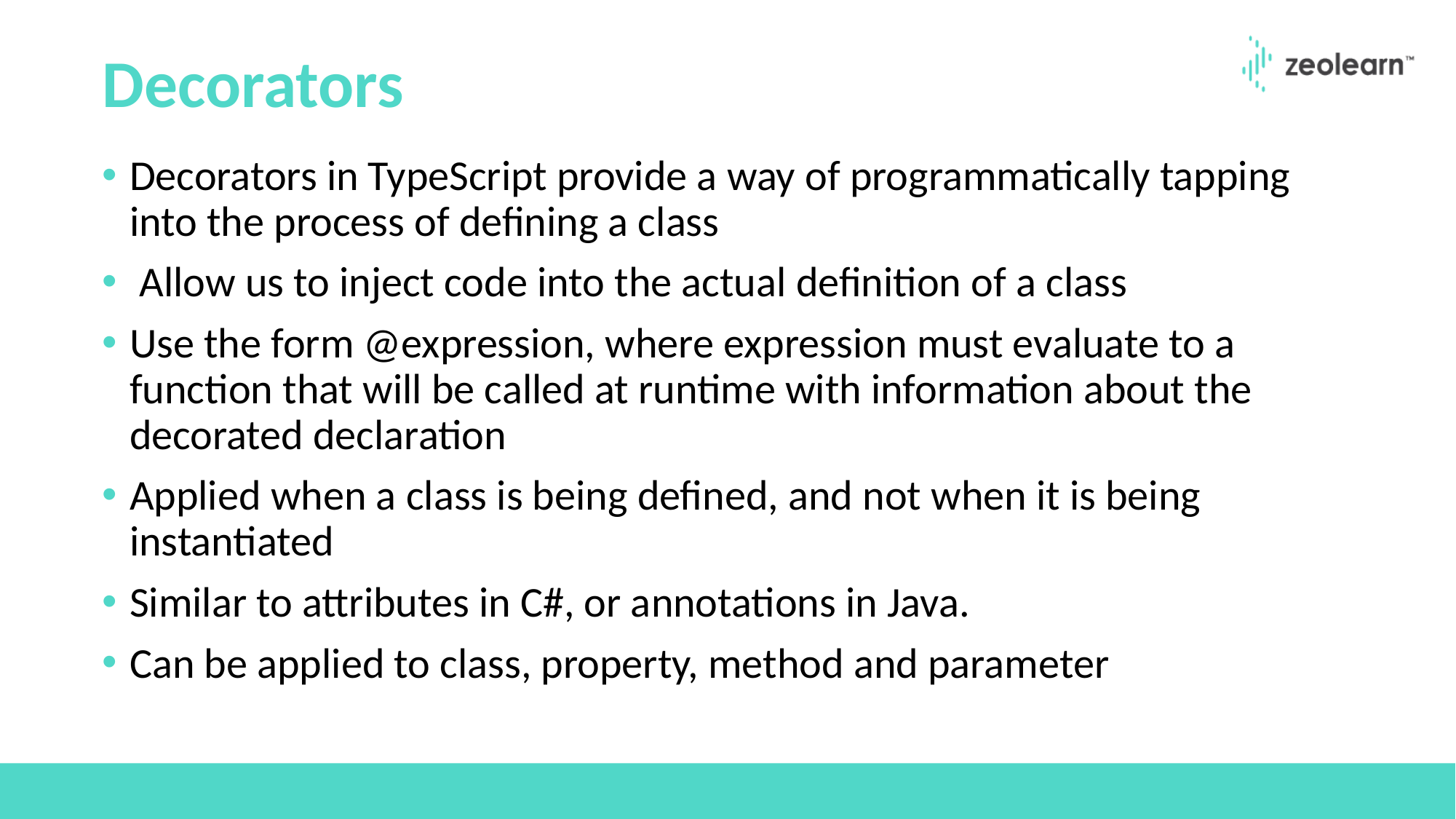

# Decorators
Decorators in TypeScript provide a way of programmatically tapping into the process of defining a class
 Allow us to inject code into the actual definition of a class
Use the form @expression, where expression must evaluate to a function that will be called at runtime with information about the decorated declaration
Applied when a class is being defined, and not when it is being instantiated
Similar to attributes in C#, or annotations in Java.
Can be applied to class, property, method and parameter